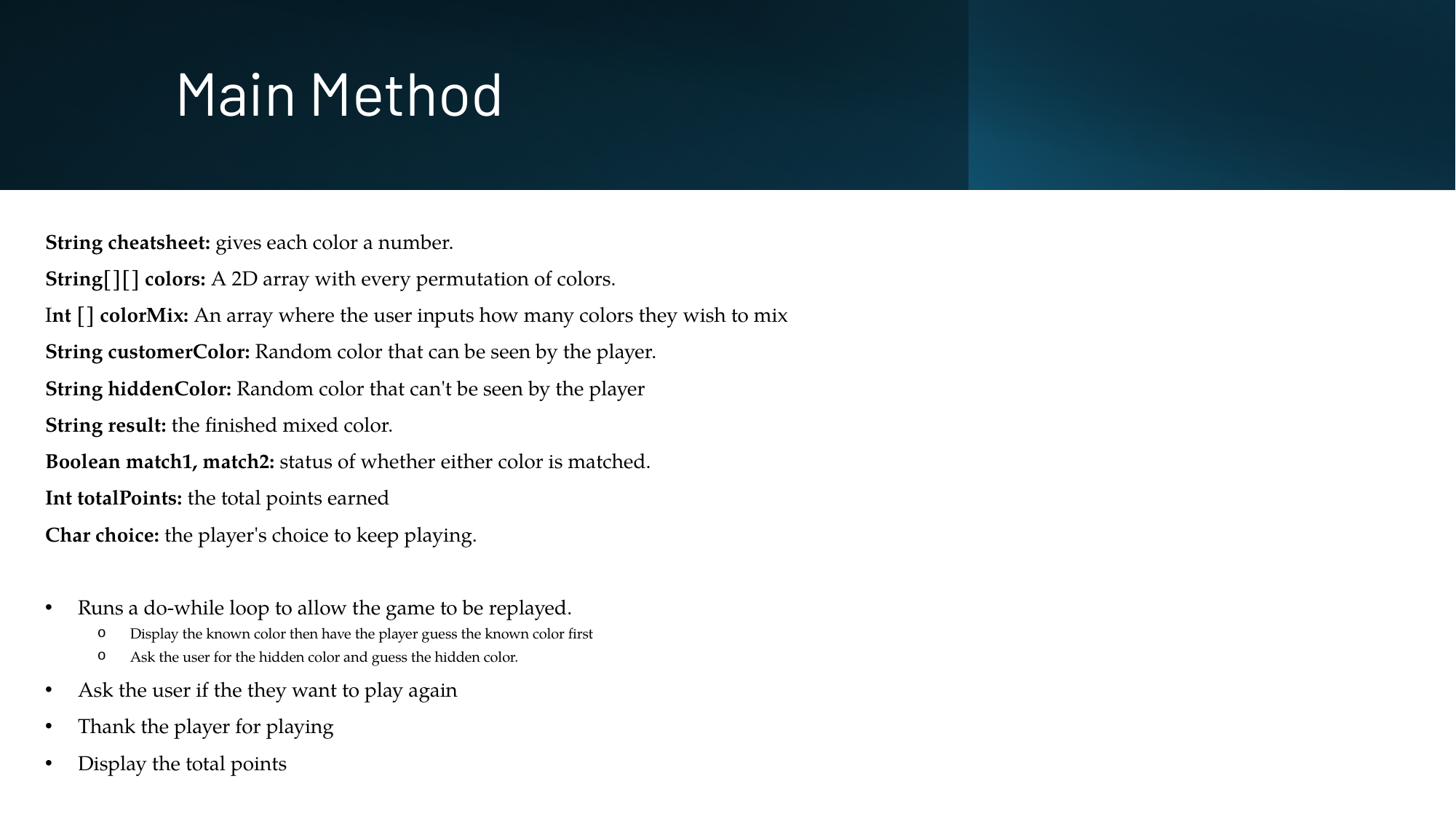

# Main Method
String cheatsheet: gives each color a number.
String[][] colors: A 2D array with every permutation of colors.
Int [] colorMix: An array where the user inputs how many colors they wish to mix
String customerColor: Random color that can be seen by the player.
String hiddenColor: Random color that can't be seen by the player
String result: the finished mixed color.
Boolean match1, match2: status of whether either color is matched.
Int totalPoints: the total points earned
Char choice: the player's choice to keep playing.

Runs a do-while loop to allow the game to be replayed.
Display the known color then have the player guess the known color first
Ask the user for the hidden color and guess the hidden color.
Ask the user if the they want to play again
Thank the player for playing
Display the total points